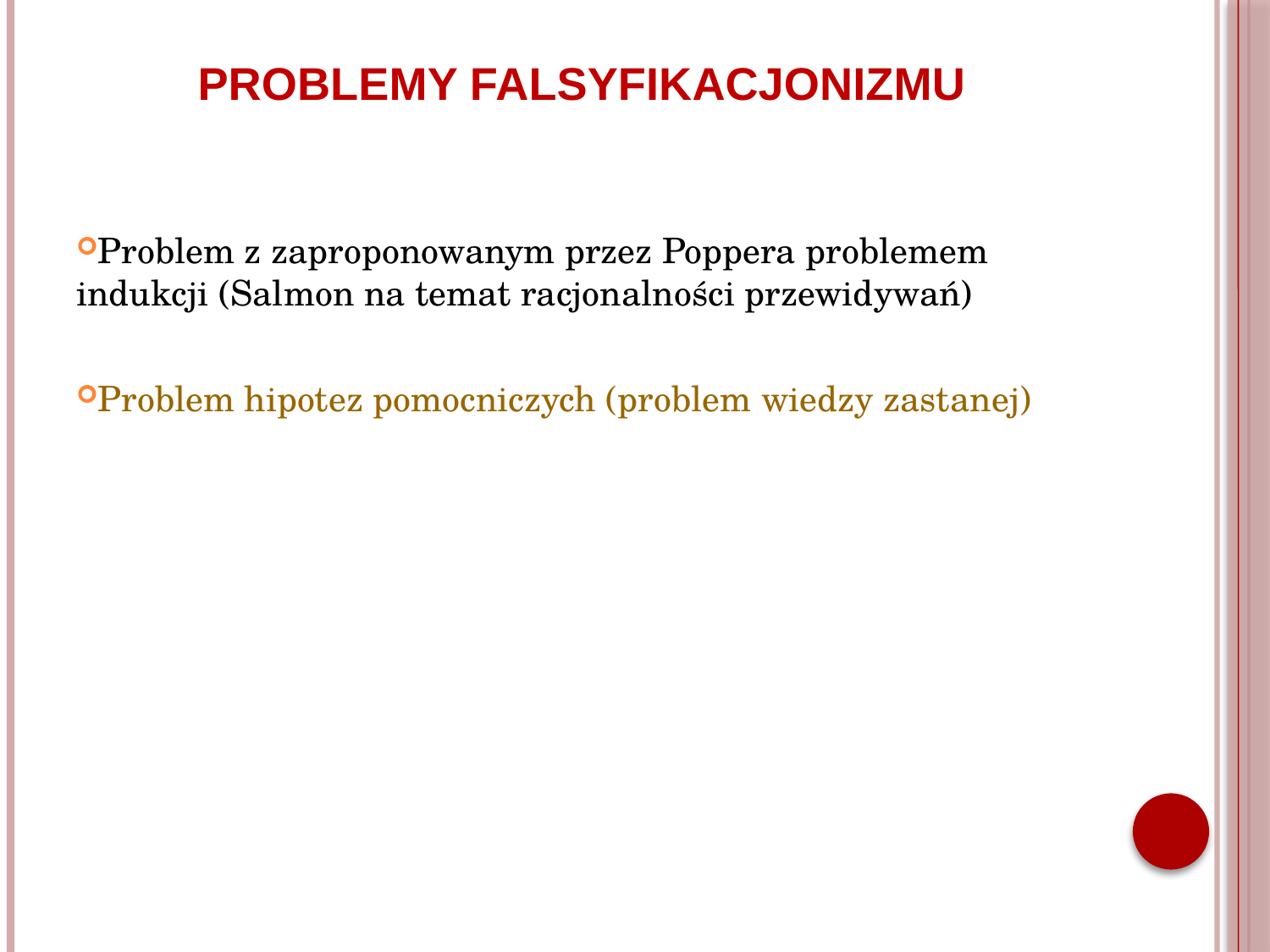

Problem z zaproponowanym przez Poppera problemem indukcji (Salmon na temat racjonalności przewidywań)

Problem hipotez pomocniczych (problem wiedzy zastanej)
Problemy falsyfikacjonizmu